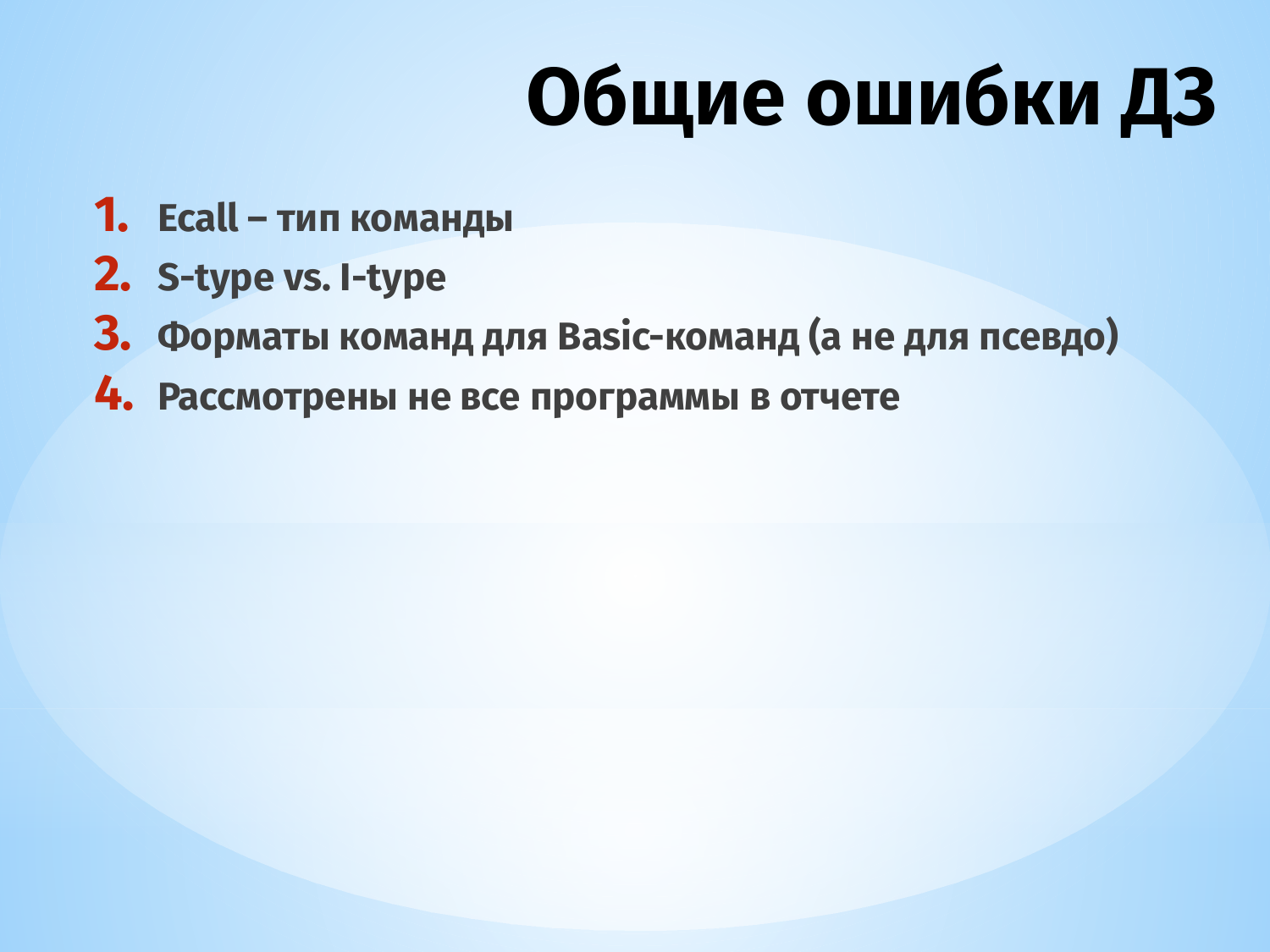

# Общие ошибки ДЗ
Ecall – тип команды
S-type vs. I-type
Форматы команд для Basic-команд (а не для псевдо)
Рассмотрены не все программы в отчете